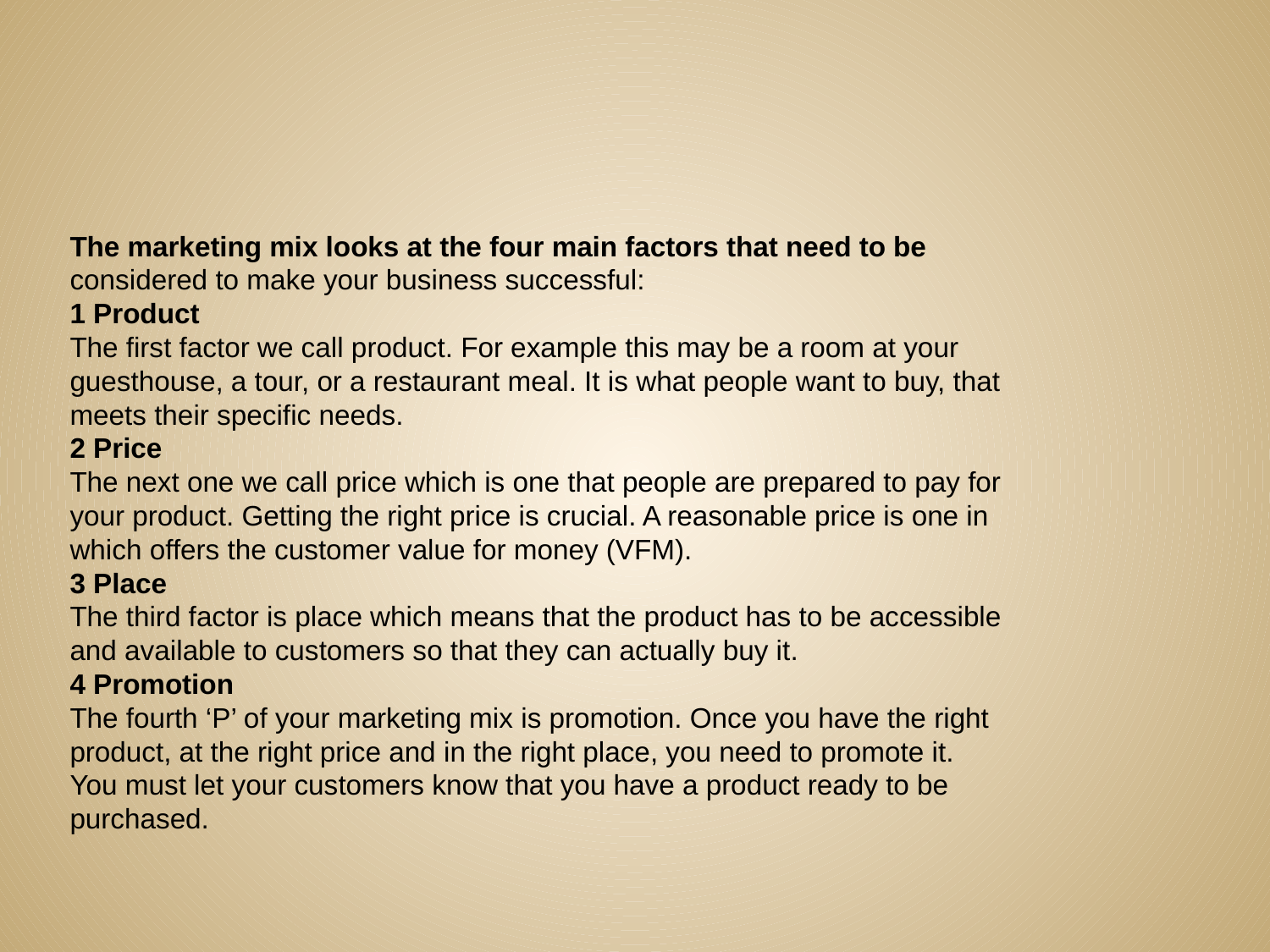

#
The marketing mix looks at the four main factors that need to be
considered to make your business successful:
1 Product
The first factor we call product. For example this may be a room at your
guesthouse, a tour, or a restaurant meal. It is what people want to buy, that
meets their specific needs.
2 Price
The next one we call price which is one that people are prepared to pay for
your product. Getting the right price is crucial. A reasonable price is one in
which offers the customer value for money (VFM).
3 Place
The third factor is place which means that the product has to be accessible
and available to customers so that they can actually buy it.
4 Promotion
The fourth ‘P’ of your marketing mix is promotion. Once you have the right
product, at the right price and in the right place, you need to promote it.
You must let your customers know that you have a product ready to be
purchased.